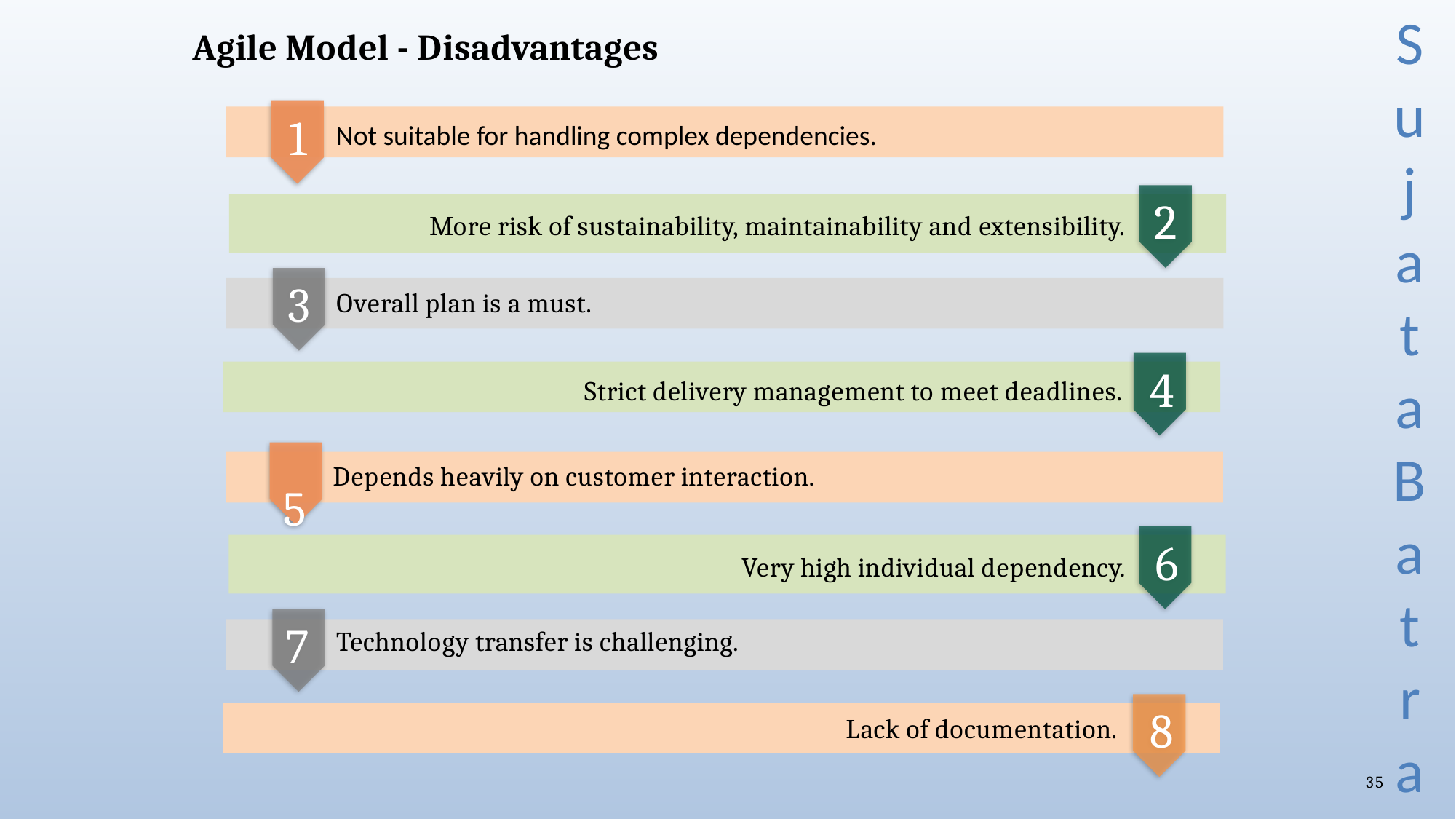

Agile Model - Disadvantages

Not suitable for handling complex dependencies.
1

2
More risk of sustainability, maintainability and extensibility.

Overall plan is a must.
3

4
Strict delivery management to meet deadlines.

 5
Depends heavily on customer interaction.

6
Very high individual dependency.

7
Technology transfer is challenging.

8
Lack of documentation.